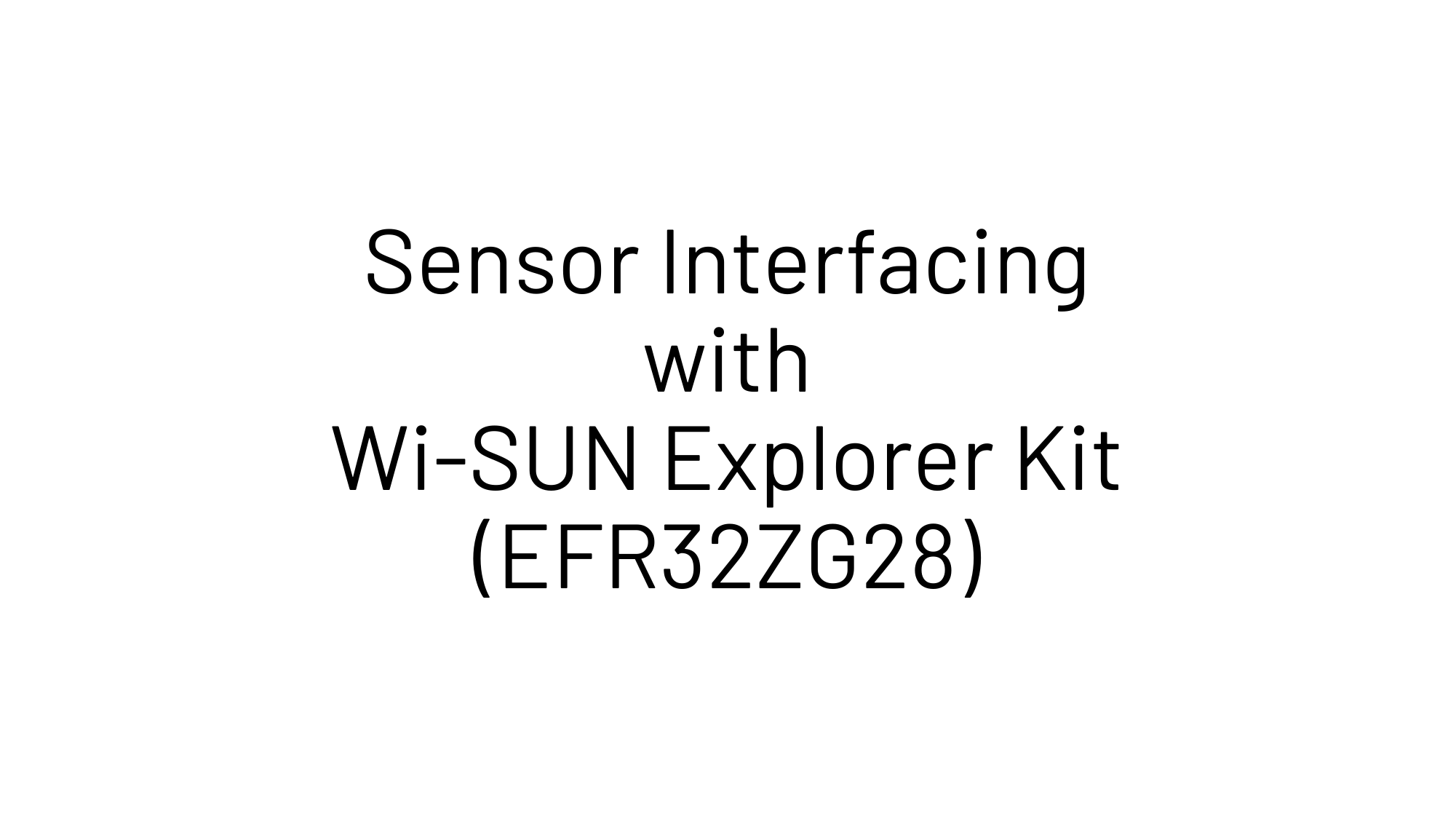

# Sensor Interfacing with Wi-SUN Explorer Kit (EFR32ZG28)